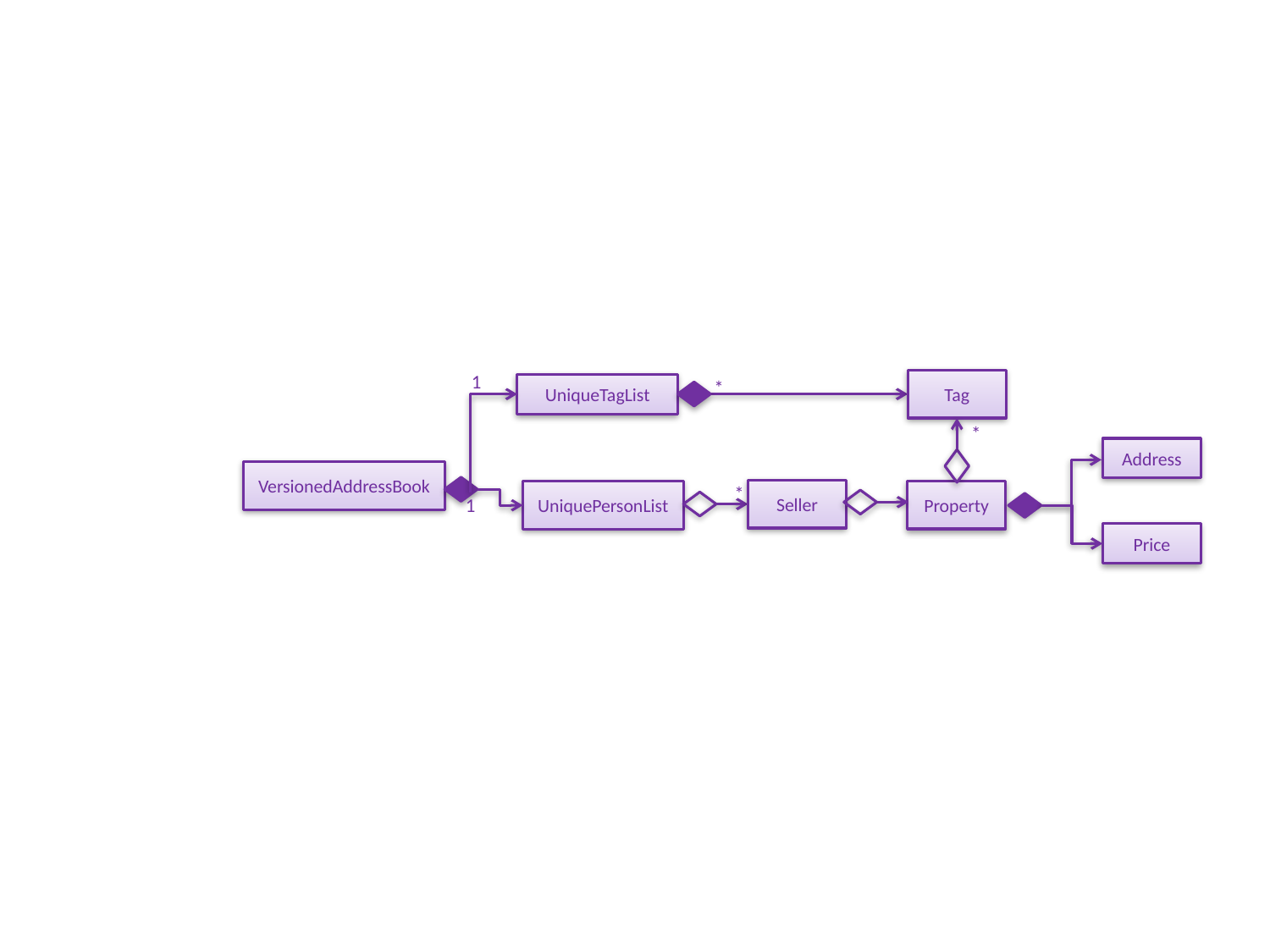

1
Tag
UniqueTagList
*

*
Address

VersionedAddressBook

Seller
Property
UniquePersonList
*

1

Price